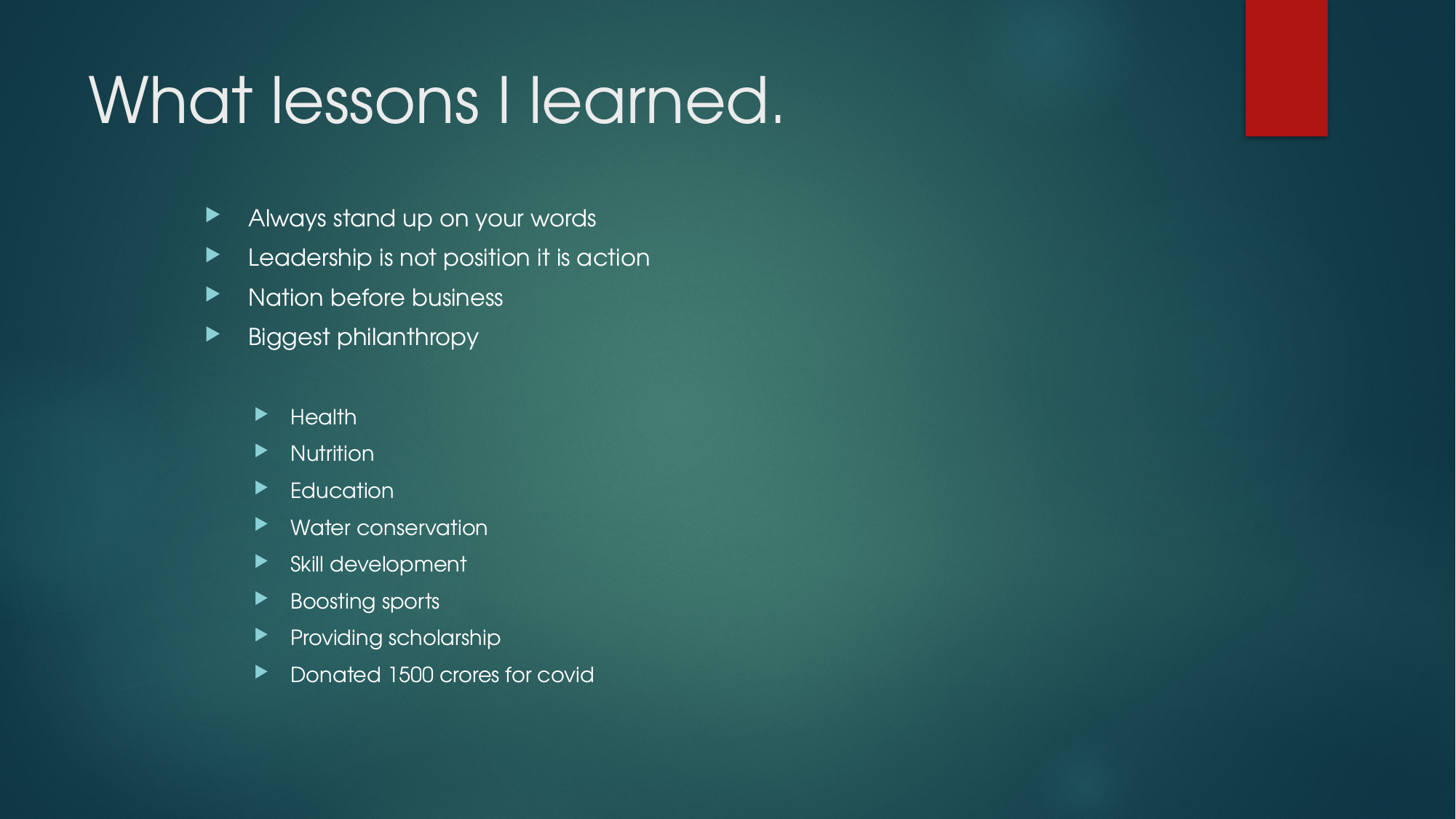

# What lessons I learned.
 Always stand up on your words
 Leadership is not position it is action
 Nation before business
 Biggest philanthropy

 Health
 Nutrition
 Education
 Water conservation
 Skill development
 Boosting sports
 Providing scholarship
 Donated 1500 crores for covid